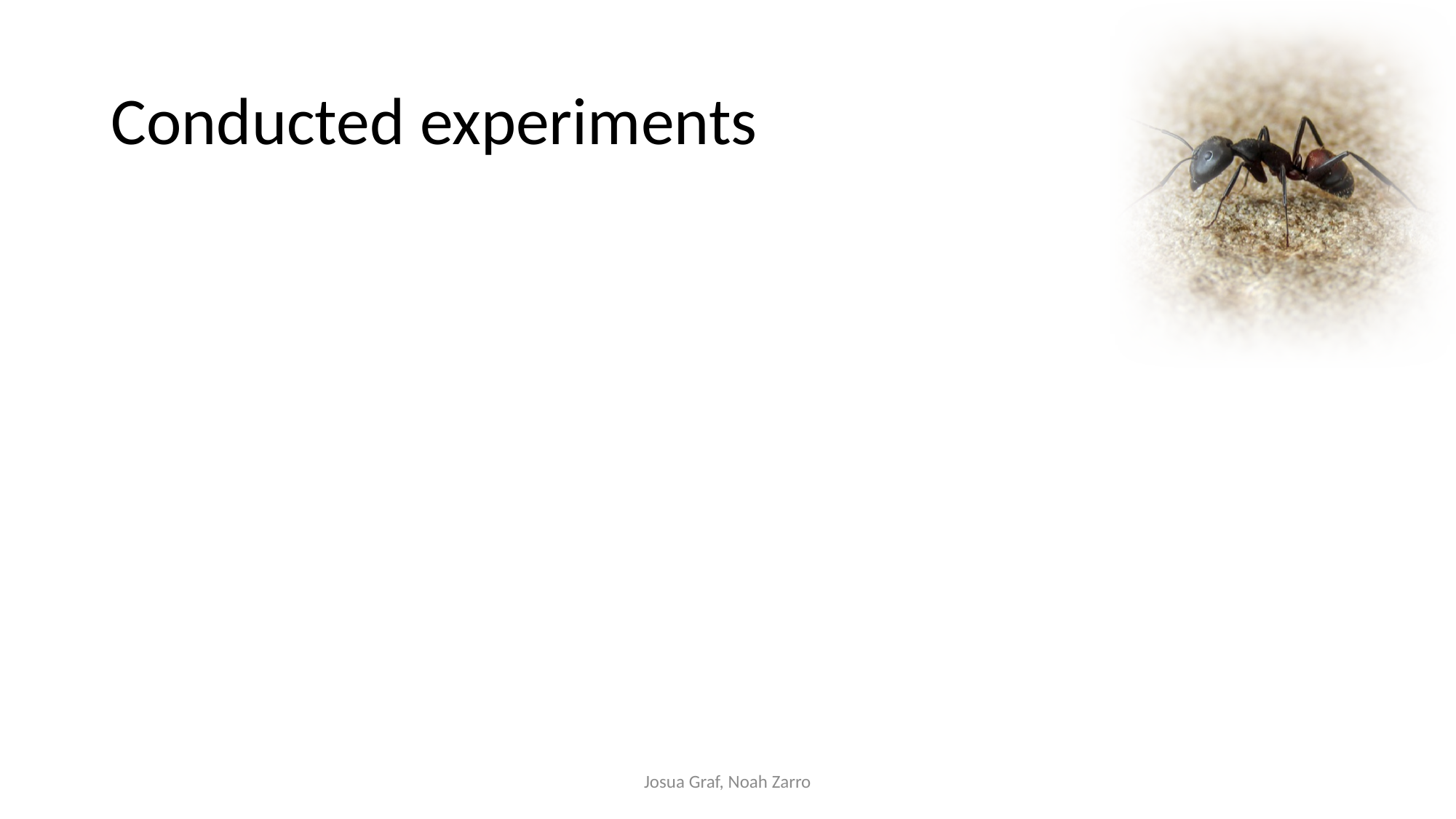

# Conducted experiments

Josua Graf, Noah Zarro